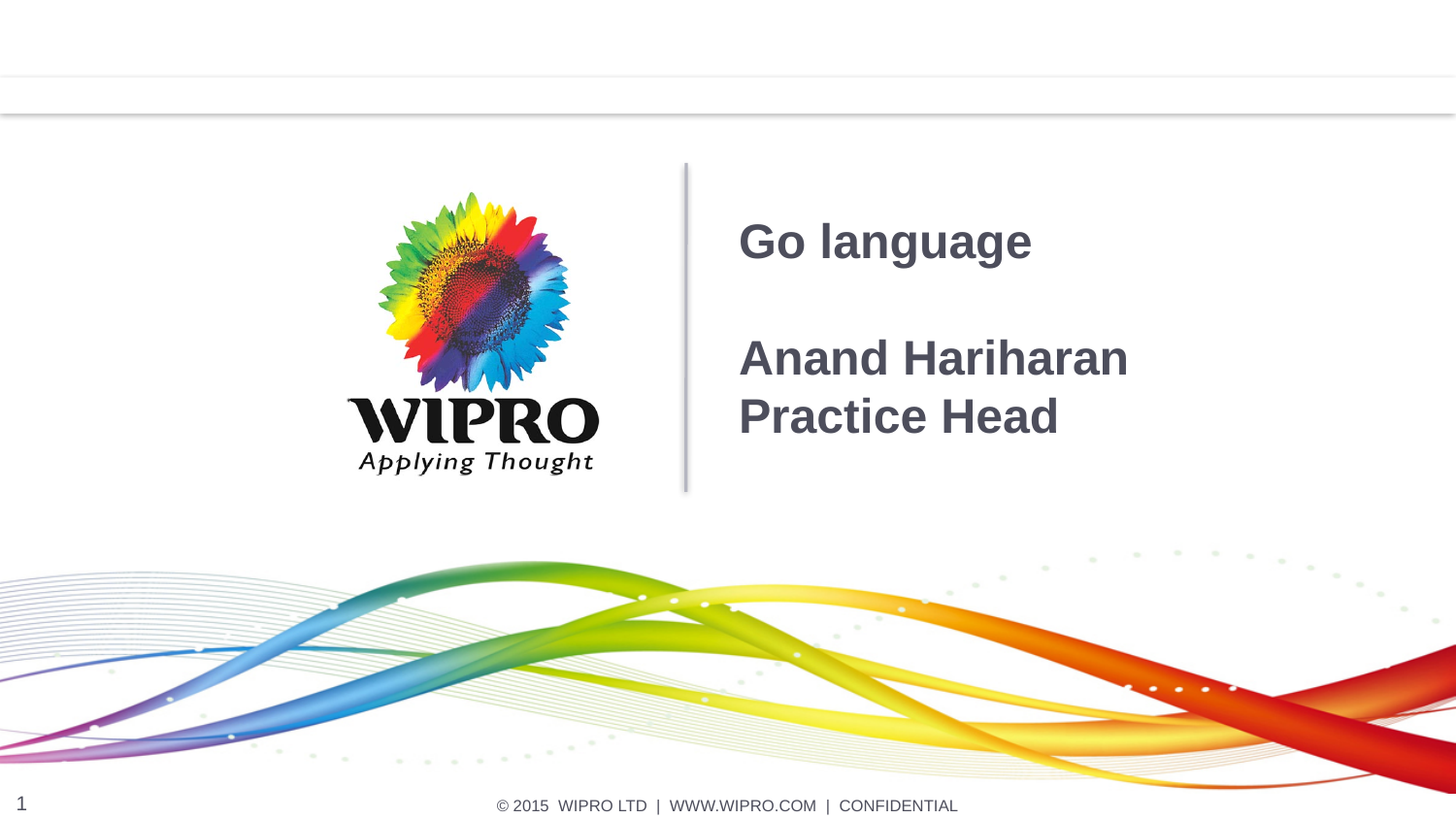

# Go language Anand Hariharan Practice Head